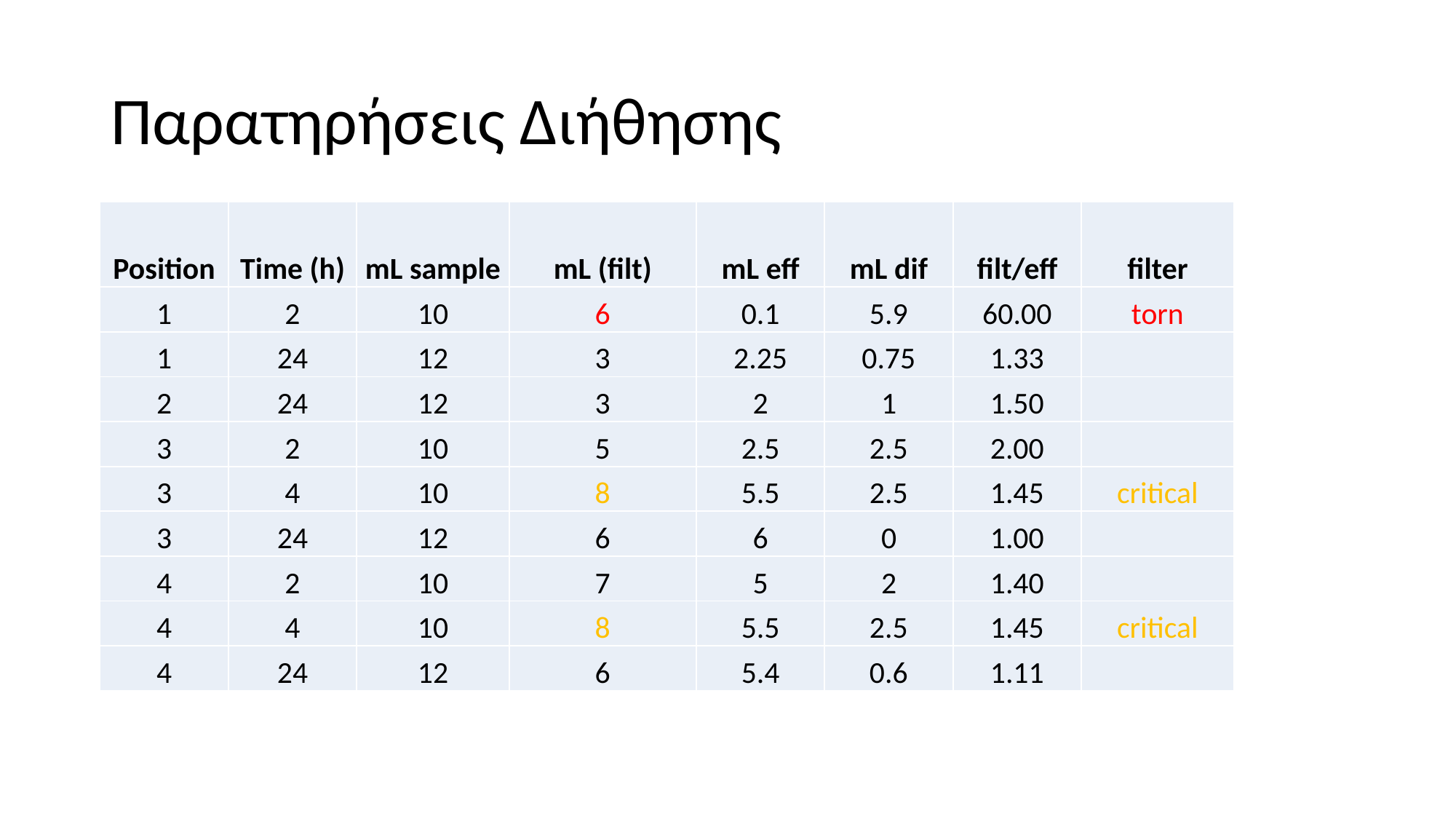

# Παρατηρήσεις Διήθησης
| Position | Time (h) | mL sample | mL (filt) | mL eff | mL dif | filt/eff | filter |
| --- | --- | --- | --- | --- | --- | --- | --- |
| 1 | 2 | 10 | 6 | 0.1 | 5.9 | 60.00 | torn |
| 1 | 24 | 12 | 3 | 2.25 | 0.75 | 1.33 |  |
| 2 | 24 | 12 | 3 | 2 | 1 | 1.50 |  |
| 3 | 2 | 10 | 5 | 2.5 | 2.5 | 2.00 |  |
| 3 | 4 | 10 | 8 | 5.5 | 2.5 | 1.45 | critical |
| 3 | 24 | 12 | 6 | 6 | 0 | 1.00 |  |
| 4 | 2 | 10 | 7 | 5 | 2 | 1.40 |  |
| 4 | 4 | 10 | 8 | 5.5 | 2.5 | 1.45 | critical |
| 4 | 24 | 12 | 6 | 5.4 | 0.6 | 1.11 |  |